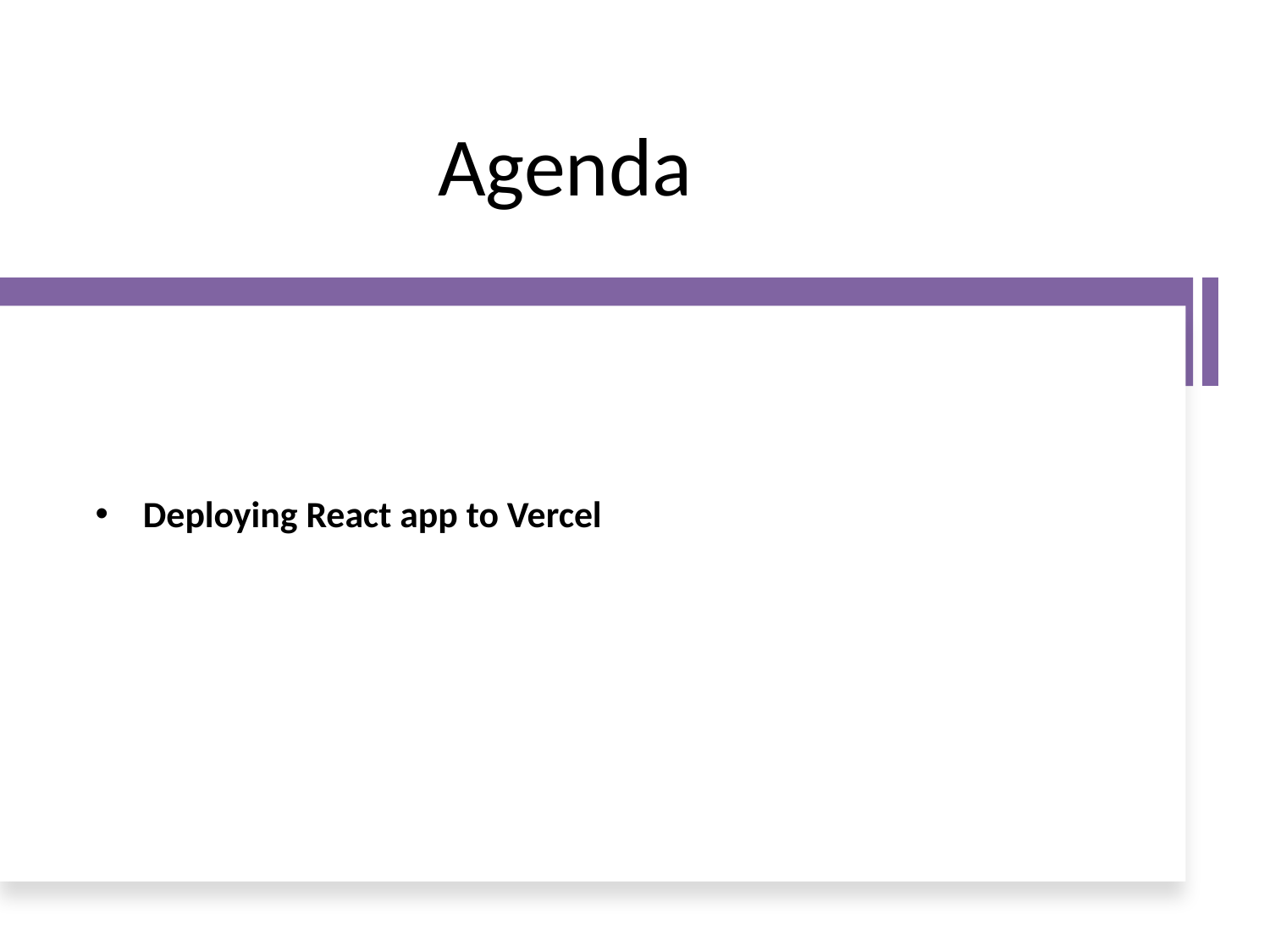

# Agenda

Deploying React app to Vercel